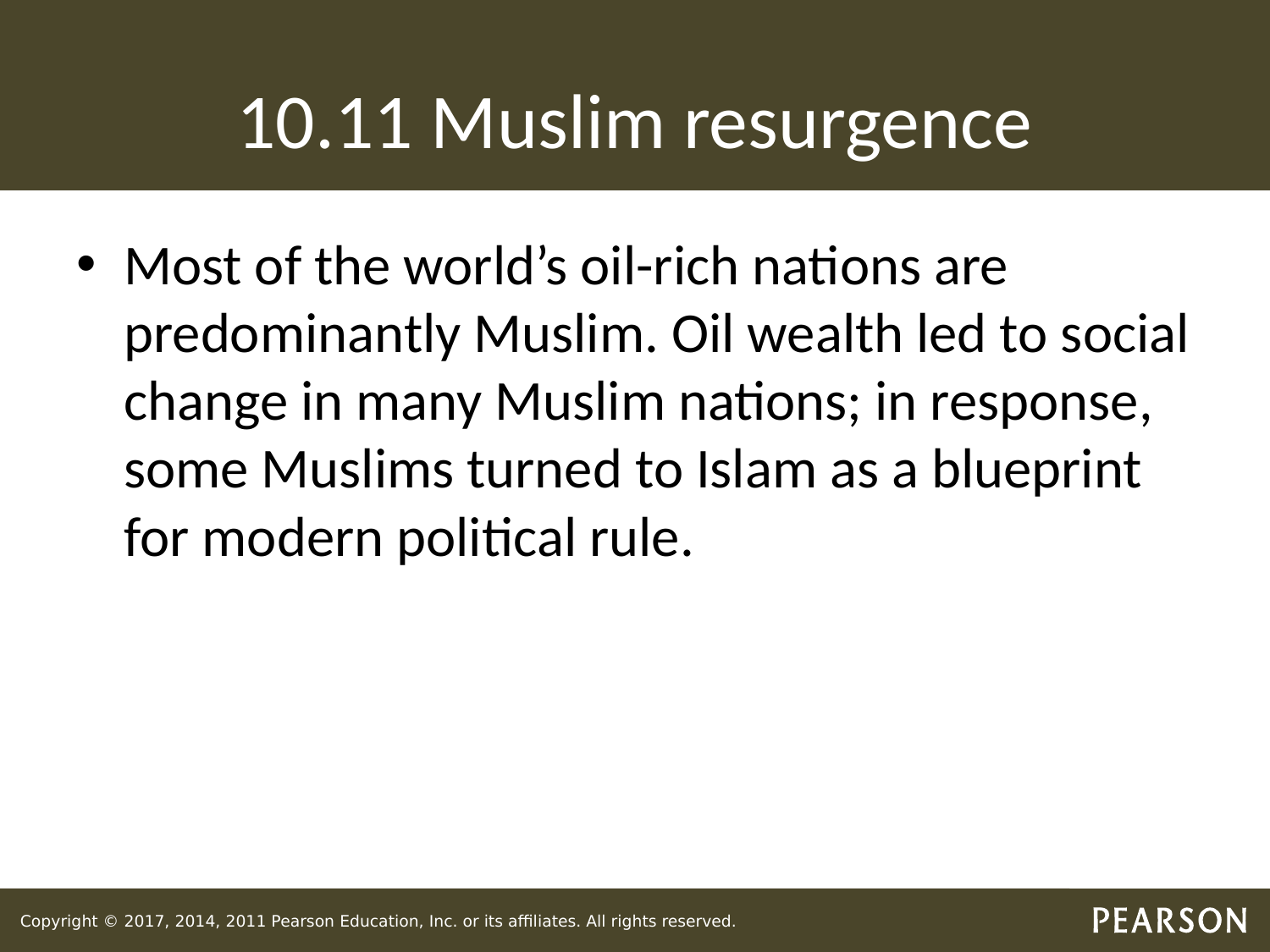

# 10.11 Muslim resurgence
Most of the world’s oil-rich nations are predominantly Muslim. Oil wealth led to social change in many Muslim nations; in response, some Muslims turned to Islam as a blueprint for modern political rule.